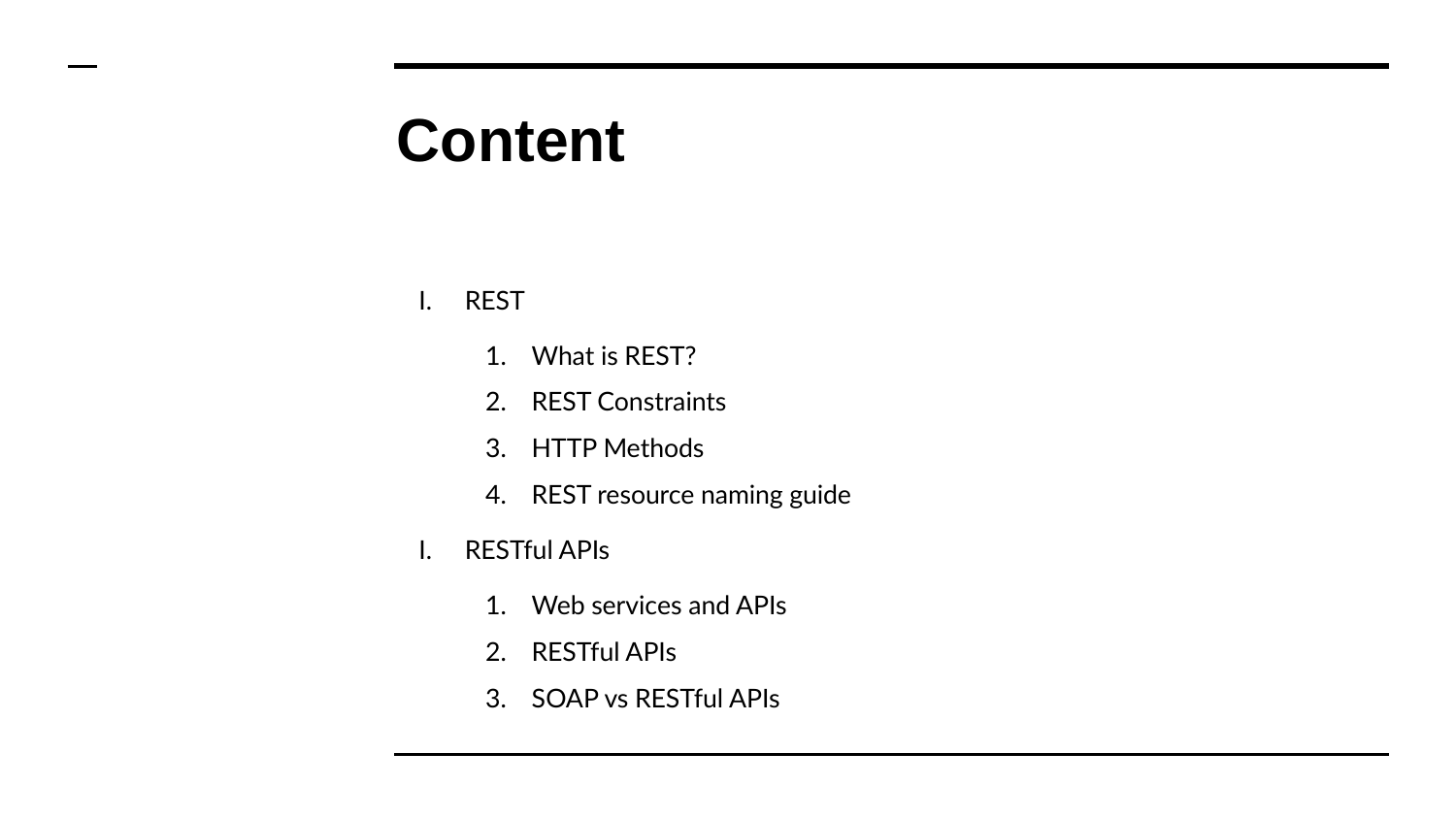

# Content
REST
What is REST?
REST Constraints
HTTP Methods
REST resource naming guide
RESTful APIs
Web services and APIs
RESTful APIs
SOAP vs RESTful APIs